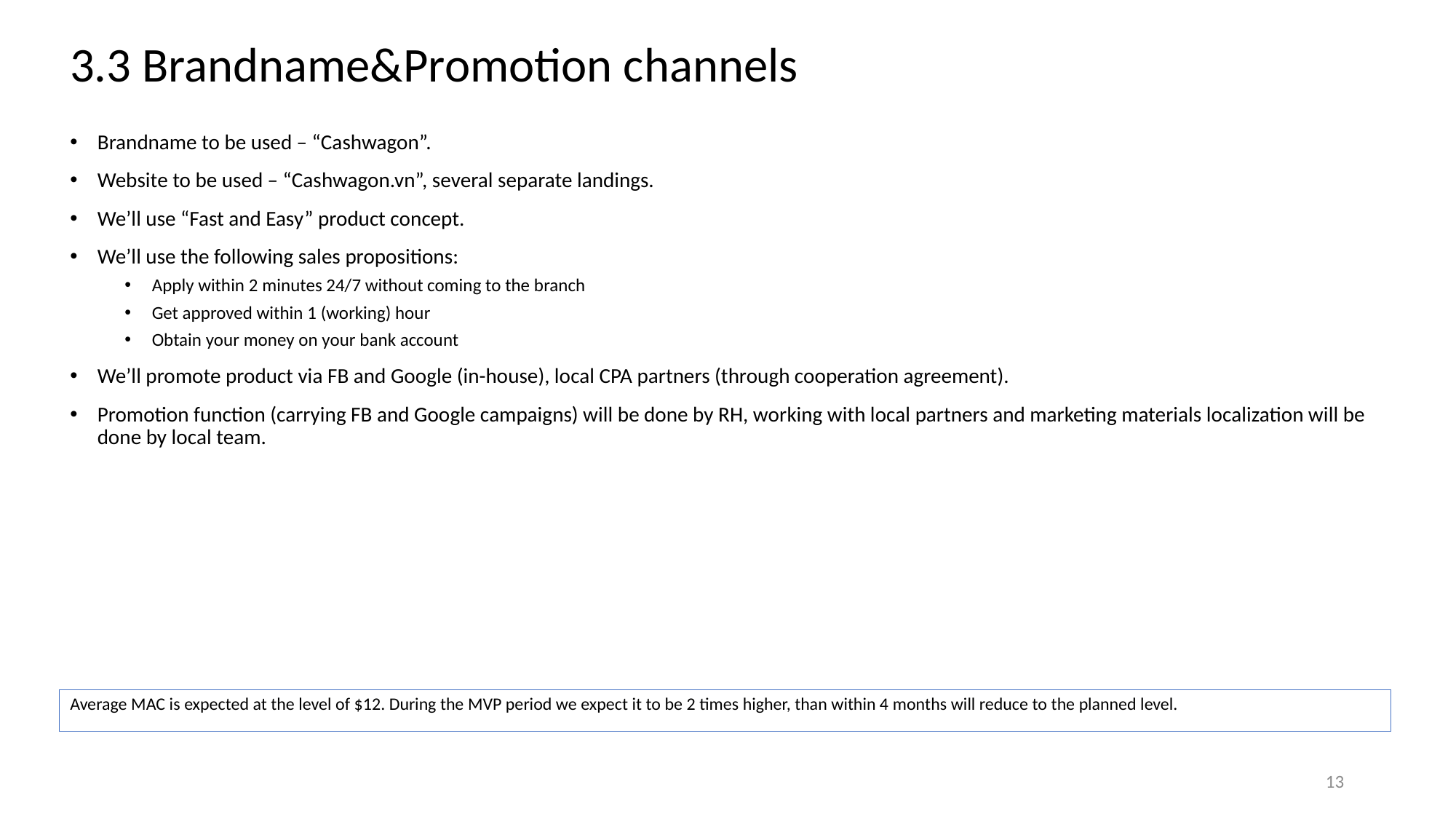

# 3.3 Brandname&Promotion channels
Brandname to be used – “Cashwagon”.
Website to be used – “Cashwagon.vn”, several separate landings.
We’ll use “Fast and Easy” product concept.
We’ll use the following sales propositions:
Apply within 2 minutes 24/7 without coming to the branch
Get approved within 1 (working) hour
Obtain your money on your bank account
We’ll promote product via FB and Google (in-house), local CPA partners (through cooperation agreement).
Promotion function (carrying FB and Google campaigns) will be done by RH, working with local partners and marketing materials localization will be done by local team.
Average MAC is expected at the level of $12. During the MVP period we expect it to be 2 times higher, than within 4 months will reduce to the planned level.
13